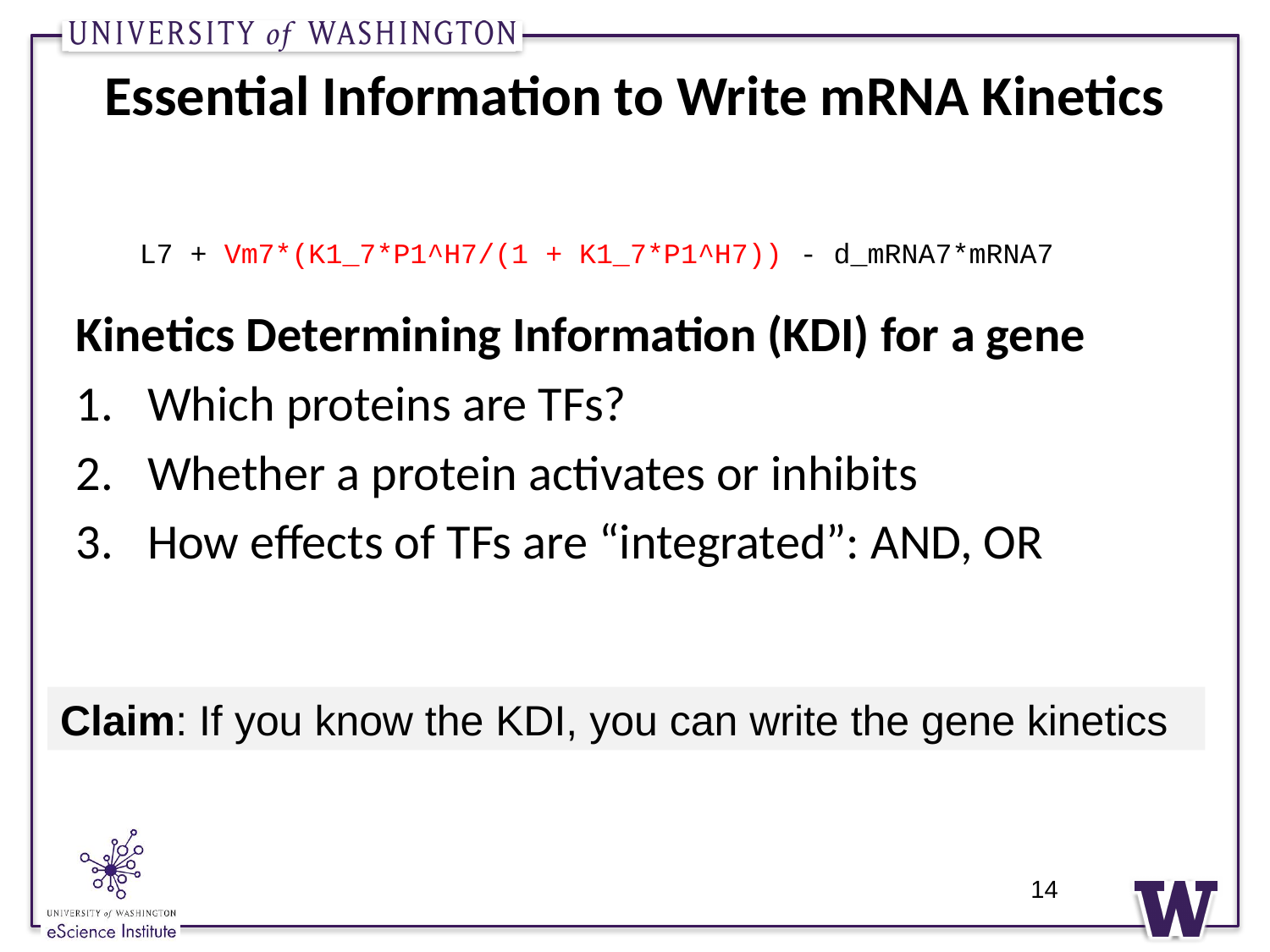

# Essential Information to Write mRNA Kinetics
L7 + Vm7*(K1_7*P1^H7/(1 + K1_7*P1^H7)) - d_mRNA7*mRNA7
Kinetics Determining Information (KDI) for a gene
Which proteins are TFs?
Whether a protein activates or inhibits
How effects of TFs are “integrated”: AND, OR
Claim: If you know the KDI, you can write the gene kinetics
14